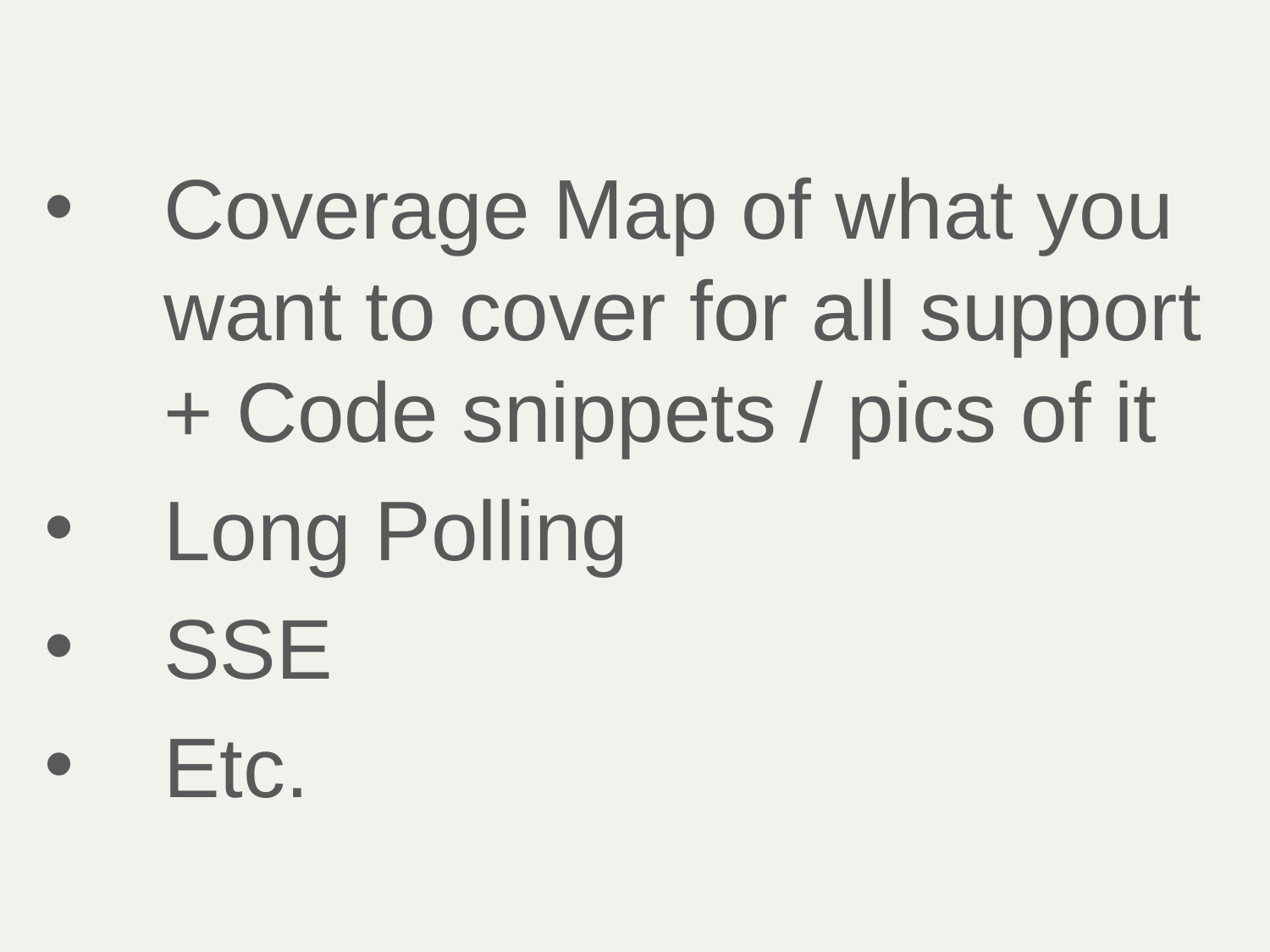

Coverage Map of what you want to cover for all support + Code snippets / pics of it
Long Polling
SSE
Etc.